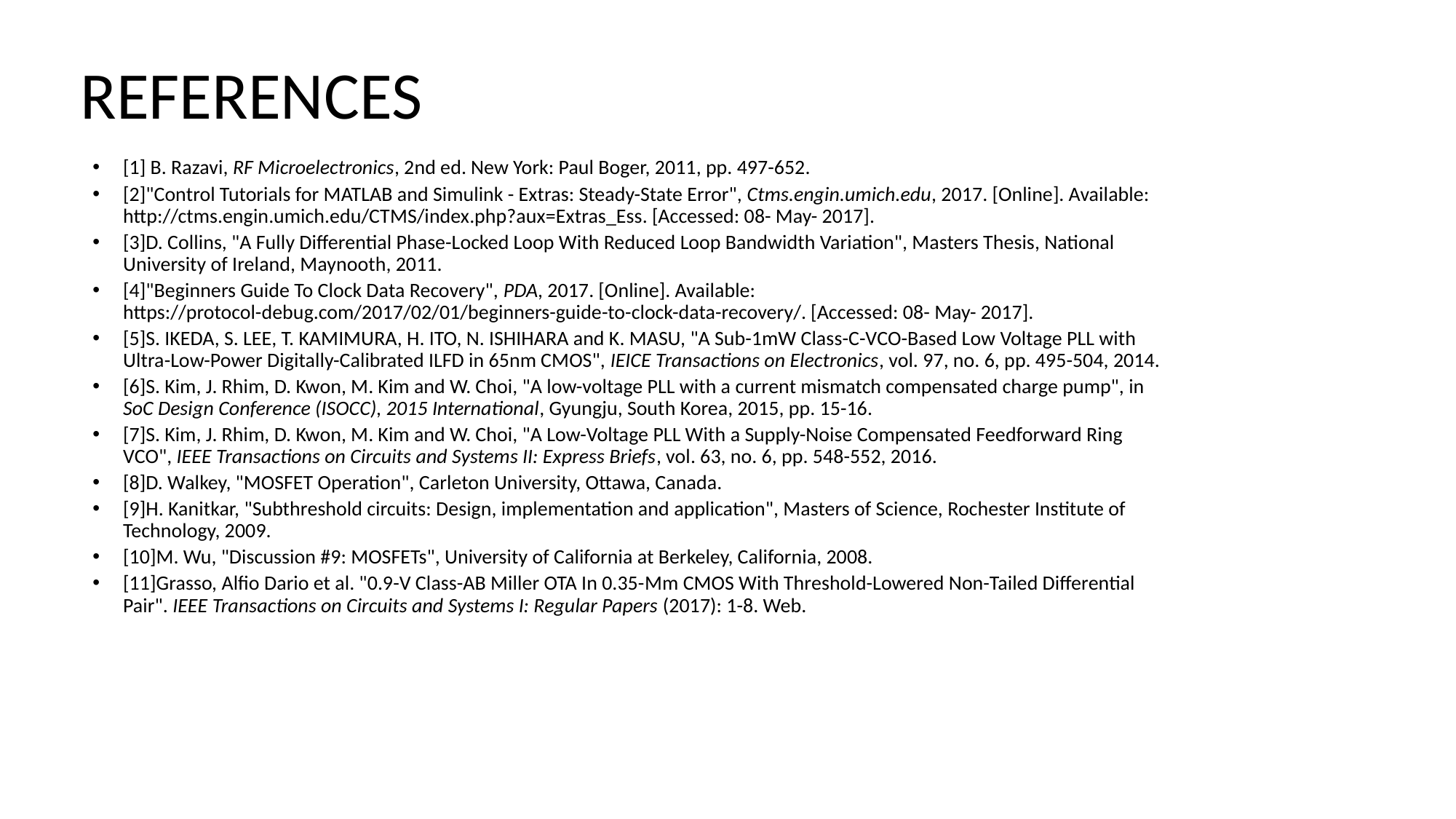

# REFERENCES
[1] B. Razavi, RF Microelectronics, 2nd ed. New York: Paul Boger, 2011, pp. 497-652.
[2]"Control Tutorials for MATLAB and Simulink - Extras: Steady-State Error", Ctms.engin.umich.edu, 2017. [Online]. Available: http://ctms.engin.umich.edu/CTMS/index.php?aux=Extras_Ess. [Accessed: 08- May- 2017].
[3]D. Collins, "A Fully Differential Phase-Locked Loop With Reduced Loop Bandwidth Variation", Masters Thesis, National University of Ireland, Maynooth, 2011.
[4]"Beginners Guide To Clock Data Recovery", PDA, 2017. [Online]. Available: https://protocol-debug.com/2017/02/01/beginners-guide-to-clock-data-recovery/. [Accessed: 08- May- 2017].
[5]S. IKEDA, S. LEE, T. KAMIMURA, H. ITO, N. ISHIHARA and K. MASU, "A Sub-1mW Class-C-VCO-Based Low Voltage PLL with Ultra-Low-Power Digitally-Calibrated ILFD in 65nm CMOS", IEICE Transactions on Electronics, vol. 97, no. 6, pp. 495-504, 2014.
[6]S. Kim, J. Rhim, D. Kwon, M. Kim and W. Choi, "A low-voltage PLL with a current mismatch compensated charge pump", in SoC Design Conference (ISOCC), 2015 International, Gyungju, South Korea, 2015, pp. 15-16.
[7]S. Kim, J. Rhim, D. Kwon, M. Kim and W. Choi, "A Low-Voltage PLL With a Supply-Noise Compensated Feedforward Ring VCO", IEEE Transactions on Circuits and Systems II: Express Briefs, vol. 63, no. 6, pp. 548-552, 2016.
[8]D. Walkey, "MOSFET Operation", Carleton University, Ottawa, Canada.
[9]H. Kanitkar, "Subthreshold circuits: Design, implementation and application", Masters of Science, Rochester Institute of Technology, 2009.
[10]M. Wu, "Discussion #9: MOSFETs", University of California at Berkeley, California, 2008.
[11]Grasso, Alfio Dario et al. "0.9-V Class-AB Miller OTA In 0.35-Μm CMOS With Threshold-Lowered Non-Tailed Differential Pair". IEEE Transactions on Circuits and Systems I: Regular Papers (2017): 1-8. Web.